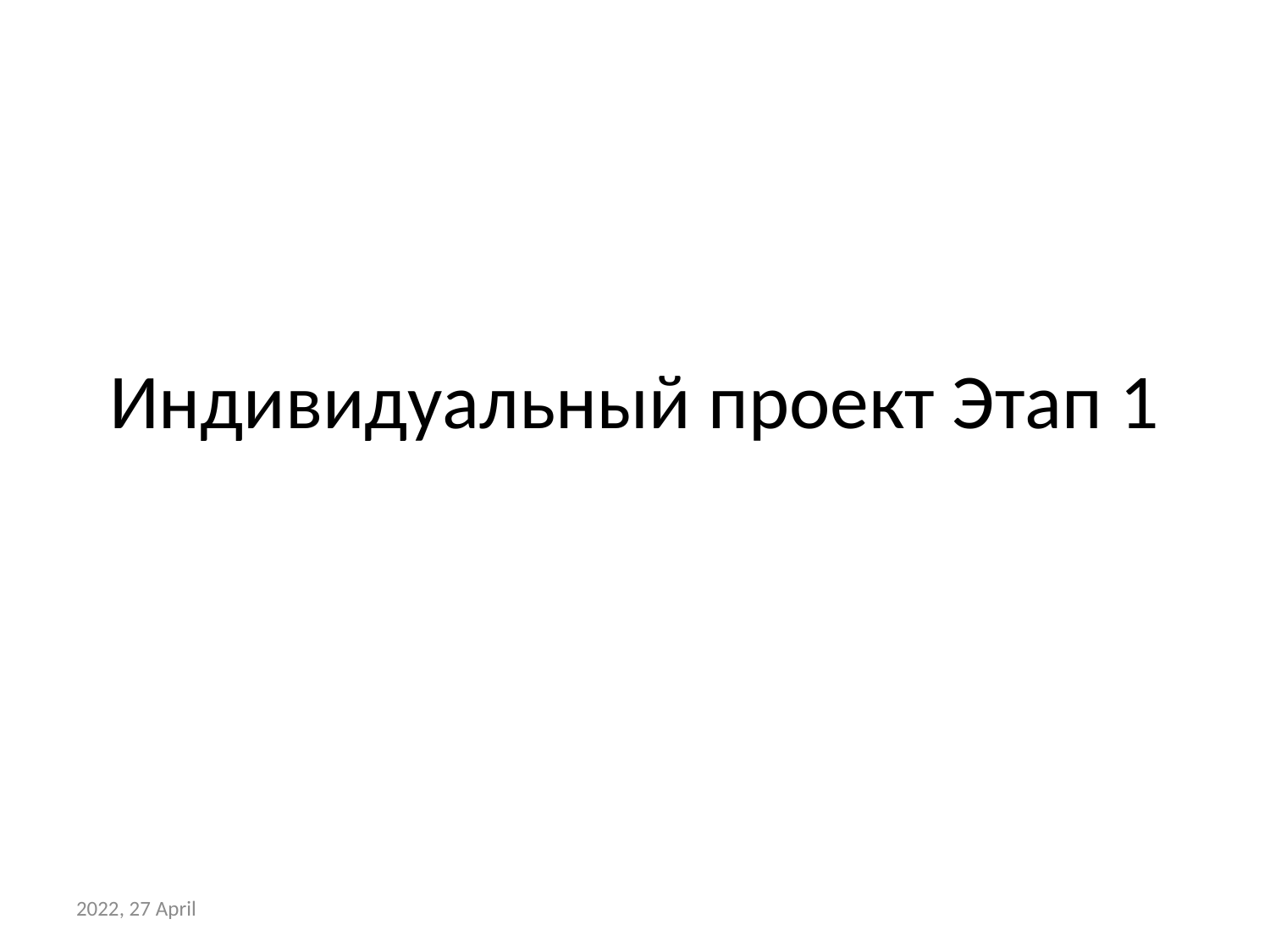

# Индивидуальный проект Этап 1

2022, 27 April